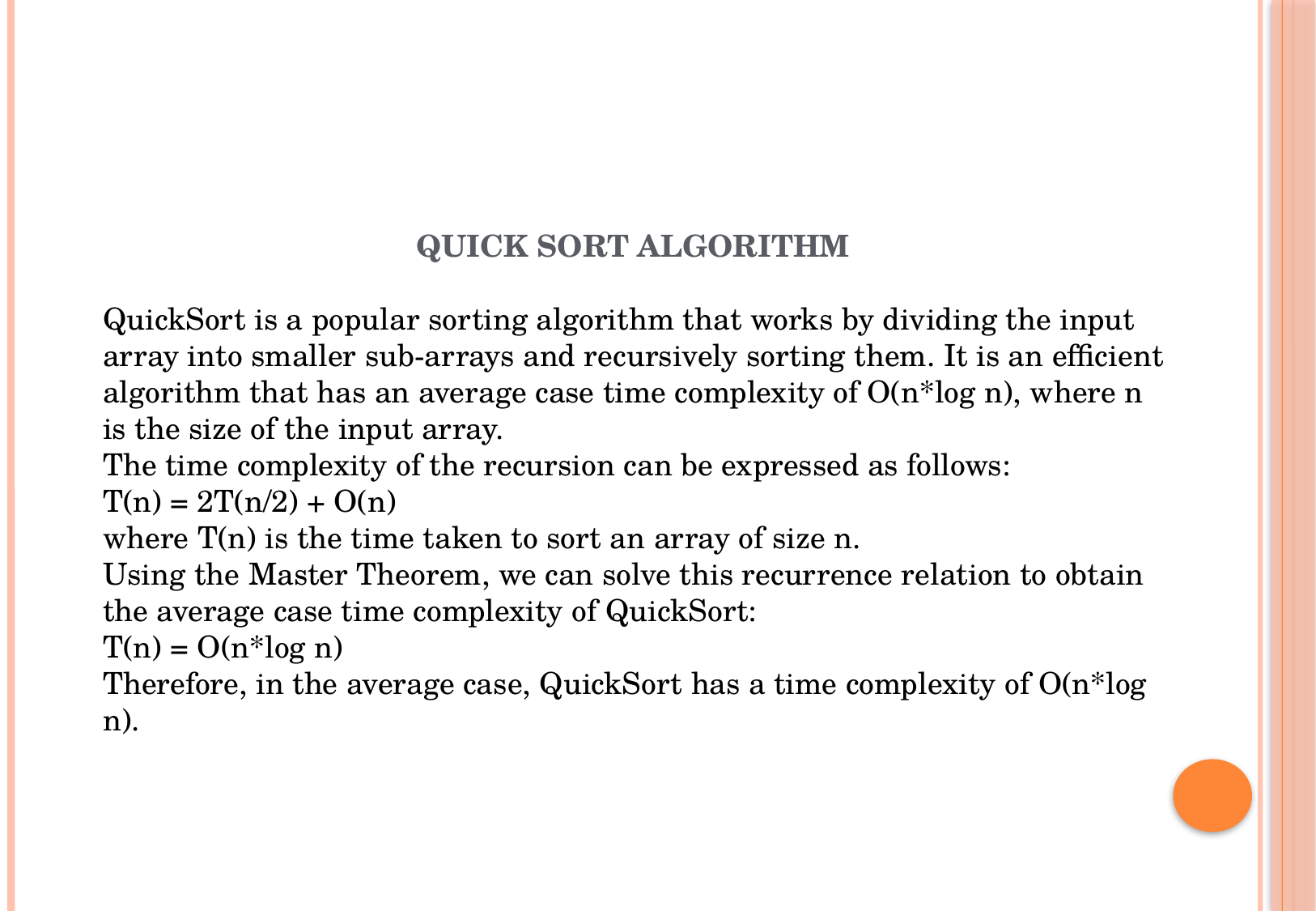

QUICK SORT ALGORITHM

QuickSort is a popular sorting algorithm that works by dividing the input array into smaller sub-arrays and recursively sorting them. It is an efficient algorithm that has an average case time complexity of O(n*log n), where n is the size of the input array.
The time complexity of the recursion can be expressed as follows:
T(n) = 2T(n/2) + O(n)
where T(n) is the time taken to sort an array of size n.
Using the Master Theorem, we can solve this recurrence relation to obtain the average case time complexity of QuickSort:
T(n) = O(n*log n)
Therefore, in the average case, QuickSort has a time complexity of O(n*log n).